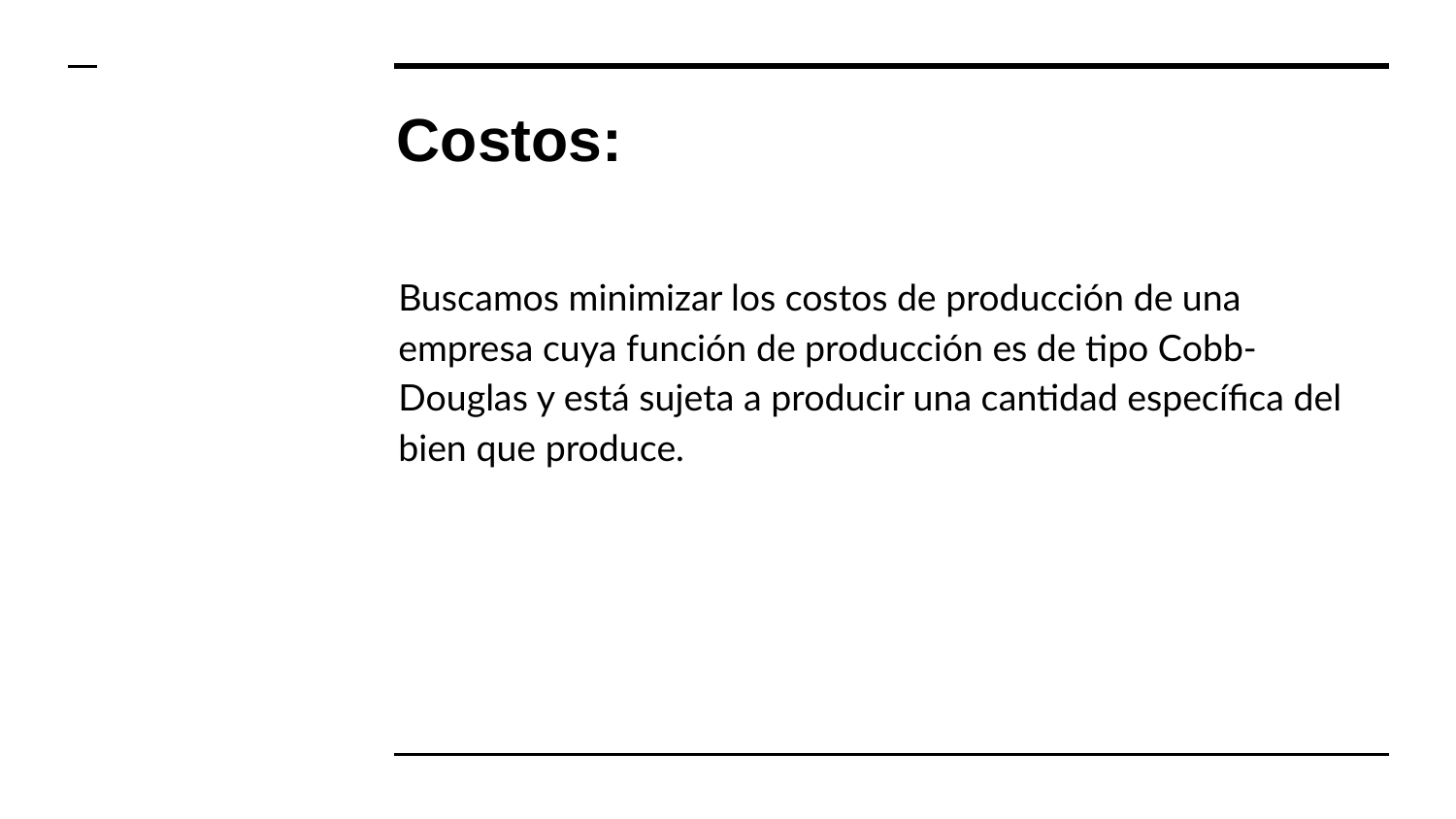

# Costos:
Buscamos minimizar los costos de producción de una empresa cuya función de producción es de tipo Cobb-Douglas y está sujeta a producir una cantidad específica del bien que produce.